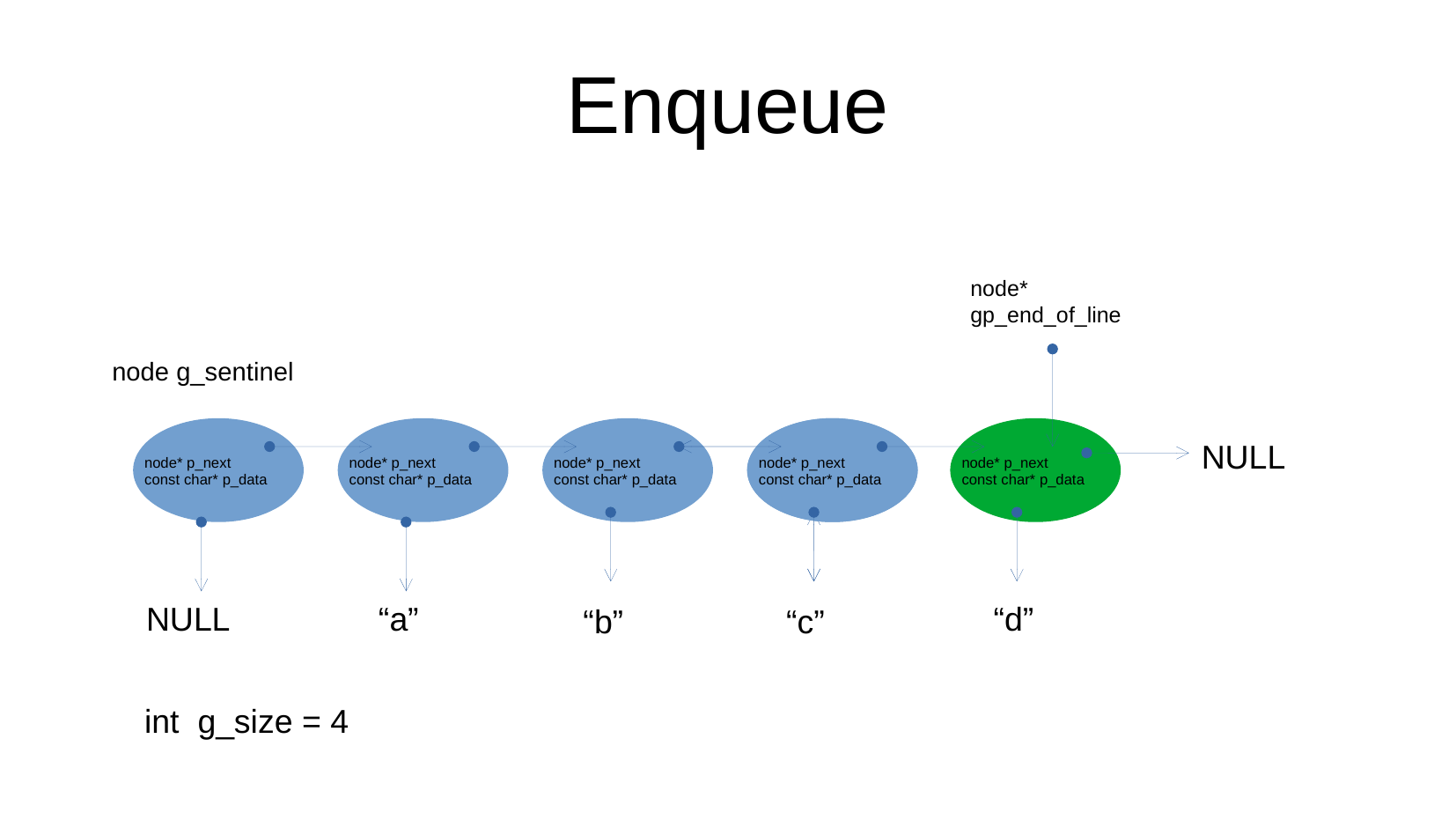

Enqueue
node*
gp_end_of_line
node g_sentinel

NULL
node* p_next
const char* p_data

node* p_next
const char* p_data

node* p_next
const char* p_data

node* p_next
const char* p_data
node* p_next
const char* p_data

node* p_next
const char* p_data

NULL
   “a”
   “d”
   “b”
   “c”
int  g_size = 4